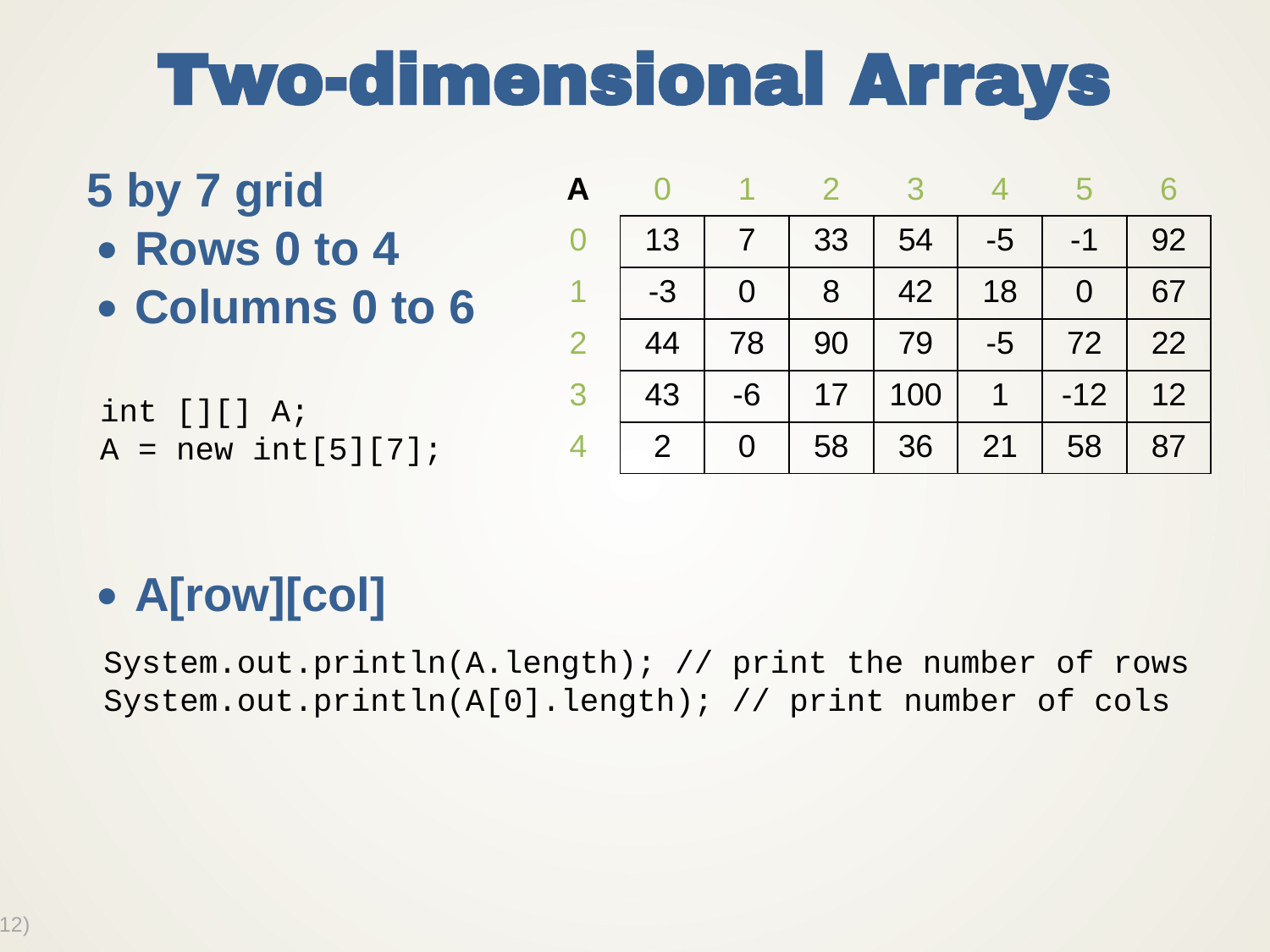

# Two-dimensional Arrays
5 by 7 grid
Rows 0 to 4
Columns 0 to 6

A[row][col]
| A | 0 | 1 | 2 | 3 | 4 | 5 | 6 |
| --- | --- | --- | --- | --- | --- | --- | --- |
| 0 | 13 | 7 | 33 | 54 | -5 | -1 | 92 |
| 1 | -3 | 0 | 8 | 42 | 18 | 0 | 67 |
| 2 | 44 | 78 | 90 | 79 | -5 | 72 | 22 |
| 3 | 43 | -6 | 17 | 100 | 1 | -12 | 12 |
| 4 | 2 | 0 | 58 | 36 | 21 | 58 | 87 |
int [][] A;
A = new int[5][7];
System.out.println(A.length); // print the number of rows
System.out.println(A[0].length); // print number of cols